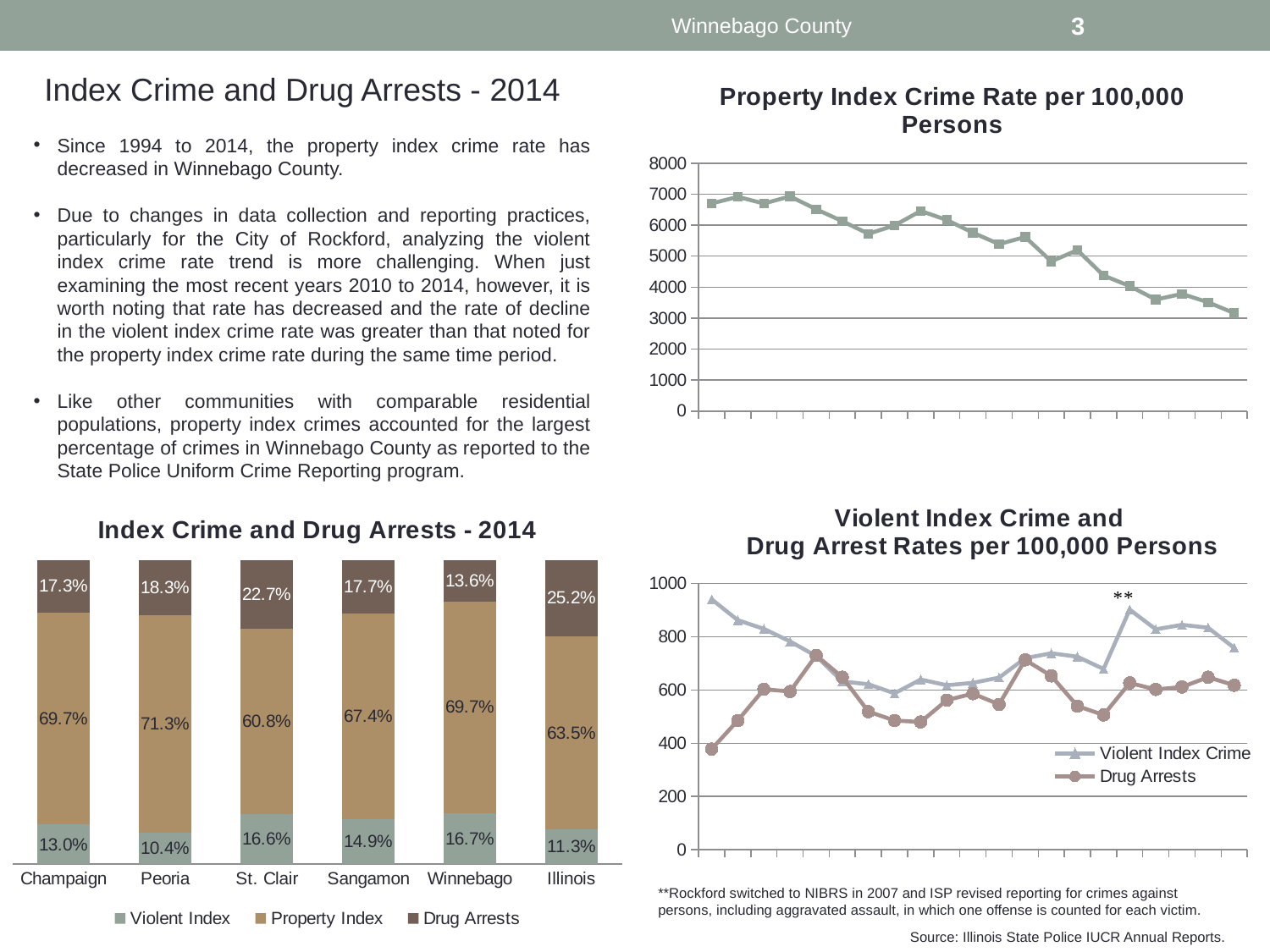

Winnebago County
3

### Chart: Property Index Crime Rate per 100,000 Persons

| Category |  |
|---|---|
| 1994 | 6702.099999999999 |
| 1995 | 6913.599999999999 |
| 1996 | 6699.8 |
| 1997 | 6928.2 |
| 1998 | 6516.5 |
| 1999 | 6129.6 |
| 2000 | 5722.6 |
| 2001 | 5992.700000000001 |
| 2002 | 6459.0 |
| 2003 | 6167.799999999999 |
| 2004 | 5758.0 |
| 2005 | 5389.7 |
| 2006 | 5619.9 |
| 2007 | 4831.5 |
| 2008 | 5195.4 |
| 2009 | 4375.7 |
| 2010 | 4032.9 |
| 2011 | 3598.8999999999996 |
| 2012 | 3781.6 |
| 2013 | 3510.8 |
| 2014 | 3161.2999999999997 |
Index Crime and Drug Arrests - 2014
Since 1994 to 2014, the property index crime rate has decreased in Winnebago County.

Due to changes in data collection and reporting practices, particularly for the City of Rockford, analyzing the violent index crime rate trend is more challenging. When just examining the most recent years 2010 to 2014, however, it is worth noting that rate has decreased and the rate of decline in the violent index crime rate was greater than that noted for the property index crime rate during the same time period.

Like other communities with comparable residential populations, property index crimes accounted for the largest percentage of crimes in Winnebago County as reported to the State Police Uniform Crime Reporting program.

### Chart: Index Crime and Drug Arrests - 2014

| Category | Violent Index | Property Index | Drug Arrests |
|---|---|---|---|
| Champaign | 0.12989936440677965 | 0.6966366525423728 | 0.17346398305084745 |
| Peoria | 0.10356437942644839 | 0.7132241959828167 | 0.18321142459073494 |
| St. Clair | 0.1655043197668367 | 0.6076818986155927 | 0.22681378161757051 |
| Sangamon | 0.1488921101677366 | 0.6741561399875751 | 0.17695174984468834 |
| Winnebago | 0.1669975565058033 | 0.6965485644471594 | 0.13645387904703726 |
| Illinois | 0.1130299111183366 | 0.6347820179025092 | 0.2521880709791542 |

### Chart: Violent Index Crime and
Drug Arrest Rates per 100,000 Persons

| Category |  |  |
|---|---|---|
| 1994 | 940.1 | 378.0 |
| 1995 | 862.1000000000001 | 485.0 |
| 1996 | 829.2000000000002 | 602.6 |
| 1997 | 782.1 | 594.2 |
| 1998 | 727.2 | 729.8 |
| 1999 | 631.9000000000001 | 647.8 |
| 2000 | 621.2 | 518.4 |
| 2001 | 587.1 | 485.0 |
| 2002 | 639.1000000000001 | 479.7 |
| 2003 | 617.6 | 561.7 |
| 2004 | 626.6999999999999 | 585.9 |
| 2005 | 646.1 | 545.6999999999999 |
| 2006 | 719.0999999999999 | 712.8 |
| 2007 | 737.8000000000001 | 652.7 |
| 2008 | 724.8000000000001 | 539.3 |
| 2009 | 678.5999999999999 | 506.0 |
| 2010 | 901.5 | 626.4 |
| 2011 | 827.5000000000001 | 601.6999999999999 |
| 2012 | 844.4 | 611.0999999999999 |
| 2013 | 833.5000000000001 | 647.8000000000001 |
| 2014 | 757.9 | 617.5999999999999 |
**Rockford switched to NIBRS in 2007 and ISP revised reporting for crimes against persons, including aggravated assault, in which one offense is counted for each victim.
Source: Illinois State Police IUCR Annual Reports.